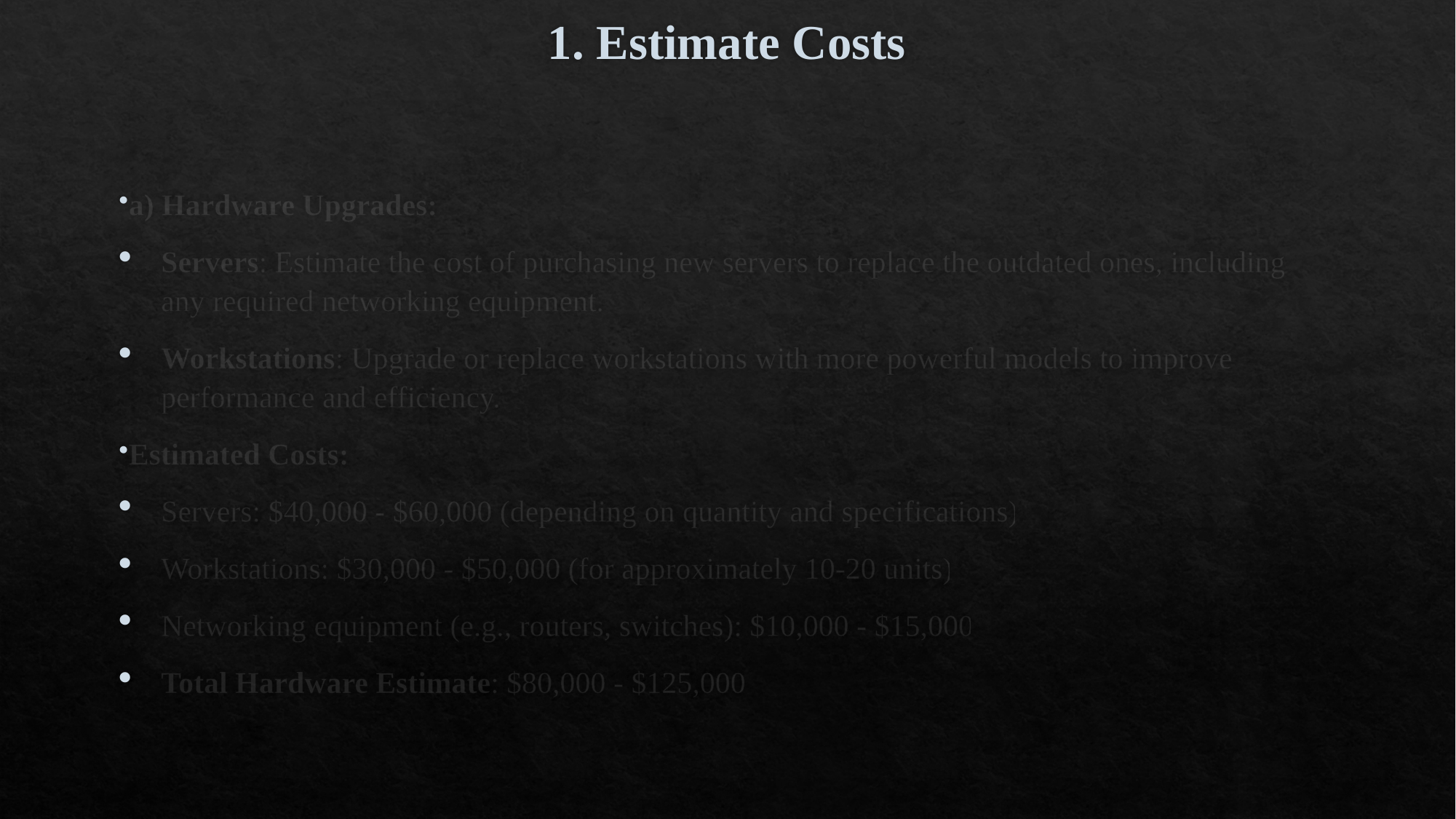

# 1. Estimate Costs
a) Hardware Upgrades:
Servers: Estimate the cost of purchasing new servers to replace the outdated ones, including any required networking equipment.
Workstations: Upgrade or replace workstations with more powerful models to improve performance and efficiency.
Estimated Costs:
Servers: $40,000 - $60,000 (depending on quantity and specifications)
Workstations: $30,000 - $50,000 (for approximately 10-20 units)
Networking equipment (e.g., routers, switches): $10,000 - $15,000
Total Hardware Estimate: $80,000 - $125,000